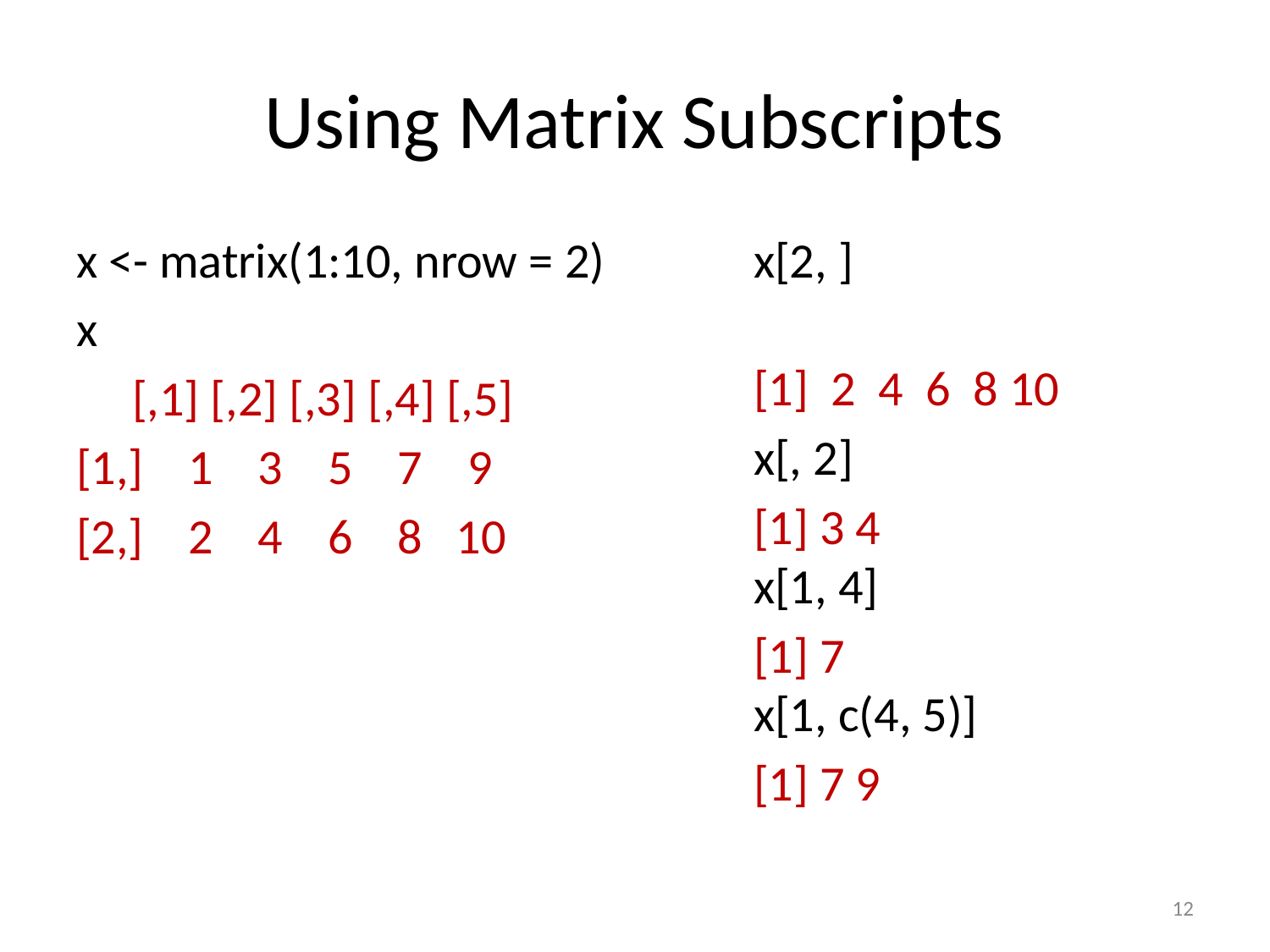

# Using Matrix Subscripts
x <- matrix(1:10, nrow = 2)
x
     [,1] [,2] [,3] [,4] [,5]
[1,]    1    3    5    7    9
[2,]    2    4    6    8   10

x[2, ]
[1]  2  4  6  8 10
x[, 2]
[1] 3 4
x[1, 4]
[1] 7
x[1, c(4, 5)]
[1] 7 9

12